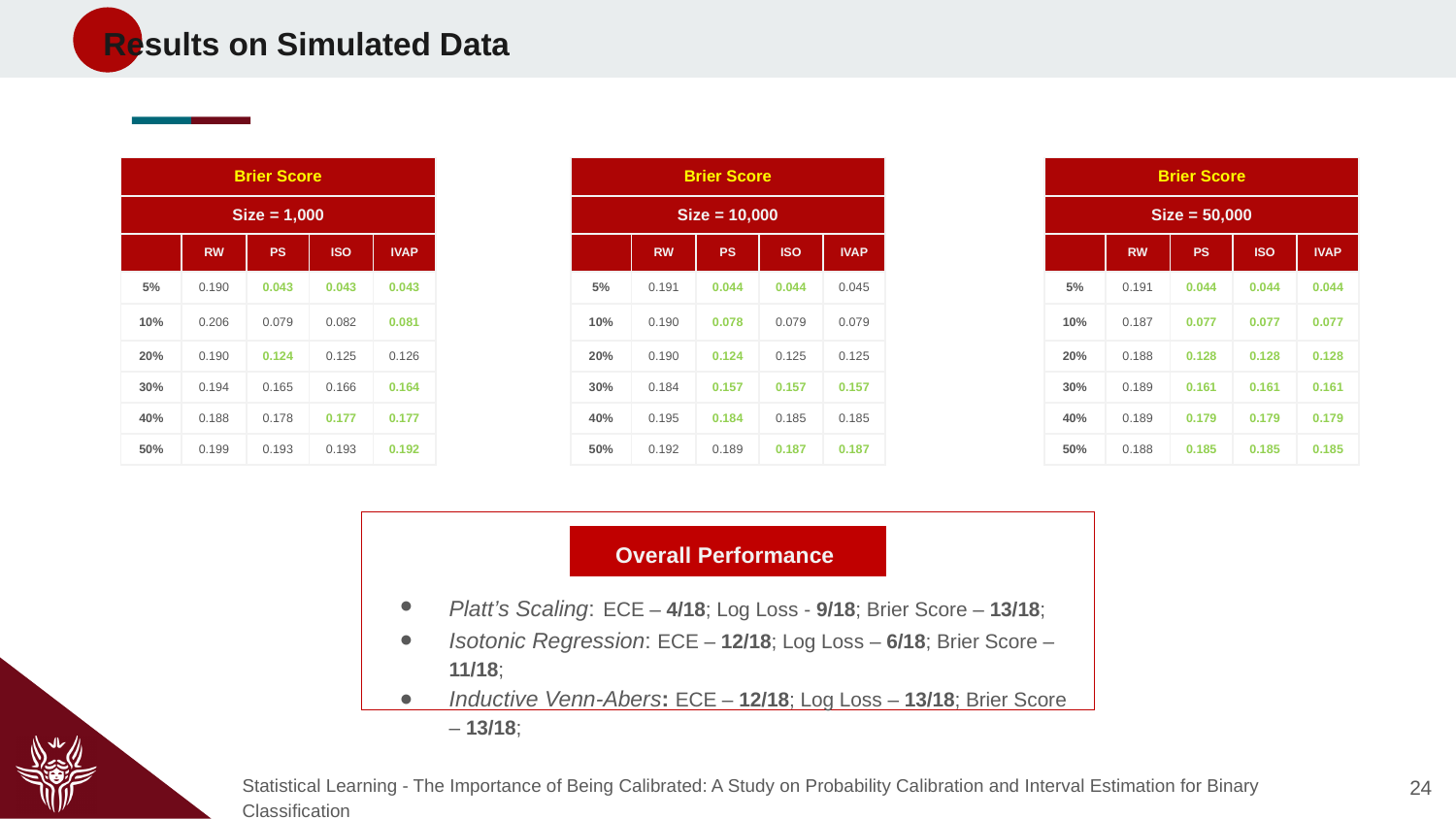

Results on Simulated Data
| Brier Score |  |  |  |  |
| --- | --- | --- | --- | --- |
| Size = 1,000 |  |  |  |  |
|  | RW | PS | ISO | IVAP |
| 5% | 0.190 | 0.043 | 0.043 | 0.043 |
| 10% | 0.206 | 0.079 | 0.082 | 0.081 |
| 20% | 0.190 | 0.124 | 0.125 | 0.126 |
| 30% | 0.194 | 0.165 | 0.166 | 0.164 |
| 40% | 0.188 | 0.178 | 0.177 | 0.177 |
| 50% | 0.199 | 0.193 | 0.193 | 0.192 |
| Brier Score |  |  |  |  |
| --- | --- | --- | --- | --- |
| Size = 10,000 |  |  |  |  |
|  | RW | PS | ISO | IVAP |
| 5% | 0.191 | 0.044 | 0.044 | 0.045 |
| 10% | 0.190 | 0.078 | 0.079 | 0.079 |
| 20% | 0.190 | 0.124 | 0.125 | 0.125 |
| 30% | 0.184 | 0.157 | 0.157 | 0.157 |
| 40% | 0.195 | 0.184 | 0.185 | 0.185 |
| 50% | 0.192 | 0.189 | 0.187 | 0.187 |
| Brier Score |  |  |  |  |
| --- | --- | --- | --- | --- |
| Size = 50,000 |  |  |  |  |
|  | RW | PS | ISO | IVAP |
| 5% | 0.191 | 0.044 | 0.044 | 0.044 |
| 10% | 0.187 | 0.077 | 0.077 | 0.077 |
| 20% | 0.188 | 0.128 | 0.128 | 0.128 |
| 30% | 0.189 | 0.161 | 0.161 | 0.161 |
| 40% | 0.189 | 0.179 | 0.179 | 0.179 |
| 50% | 0.188 | 0.185 | 0.185 | 0.185 |

Platt’s Scaling: ECE – 4/18; Log Loss - 9/18; Brier Score – 13/18;
Isotonic Regression: ECE – 12/18; Log Loss – 6/18; Brier Score – 11/18;
Inductive Venn-Abers: ECE – 12/18; Log Loss – 13/18; Brier Score – 13/18;
Overall Performance
Statistical Learning - The Importance of Being Calibrated: A Study on Probability Calibration and Interval Estimation for Binary Classification

24